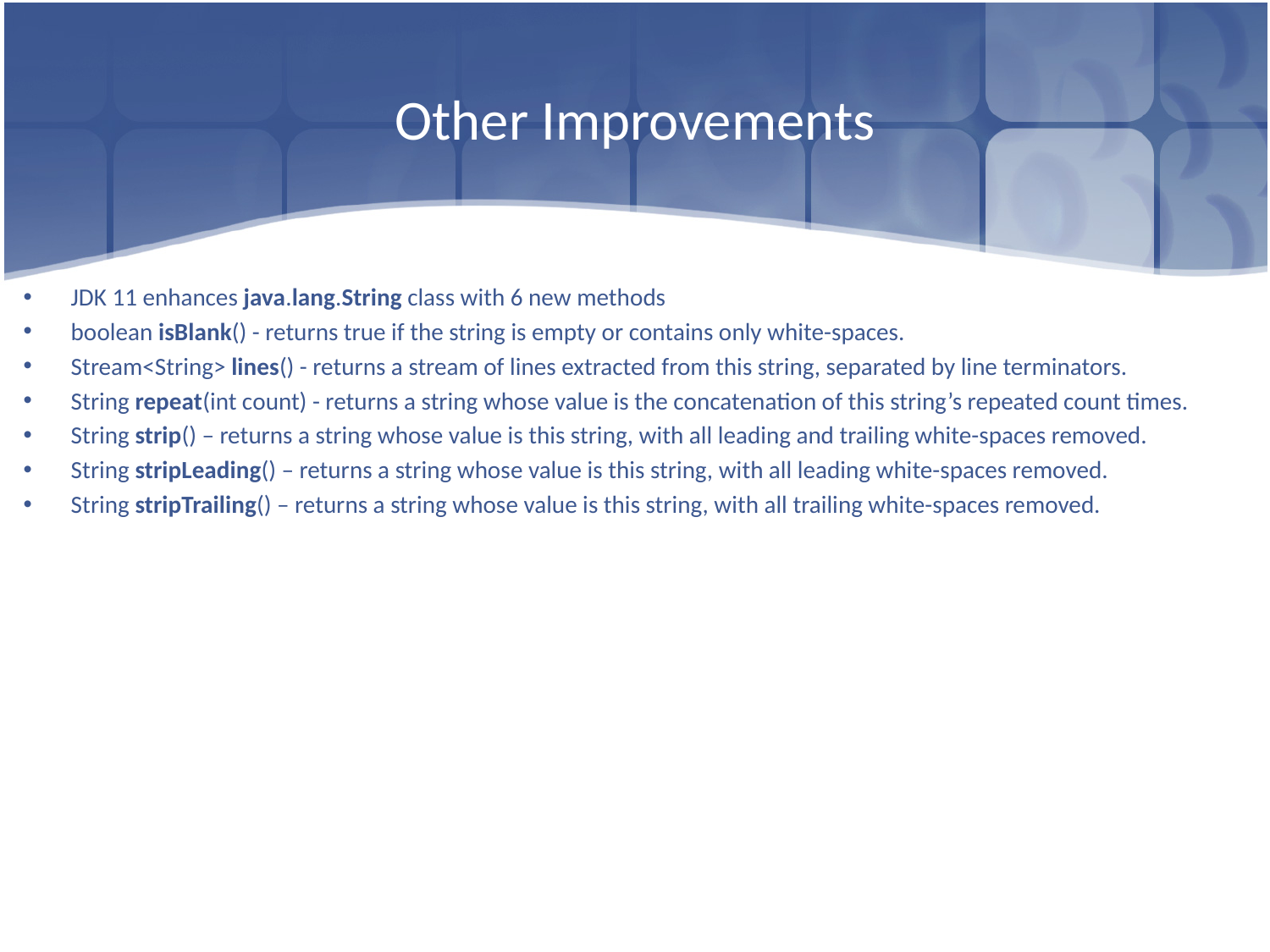

# Other Improvements
JDK 11 enhances java.lang.String class with 6 new methods
boolean isBlank() - returns true if the string is empty or contains only white-spaces.
Stream<String> lines() - returns a stream of lines extracted from this string, separated by line terminators.
String repeat(int count) - returns a string whose value is the concatenation of this string’s repeated count times.
String strip() – returns a string whose value is this string, with all leading and trailing white-spaces removed.
String stripLeading() – returns a string whose value is this string, with all leading white-spaces removed.
String stripTrailing() – returns a string whose value is this string, with all trailing white-spaces removed.